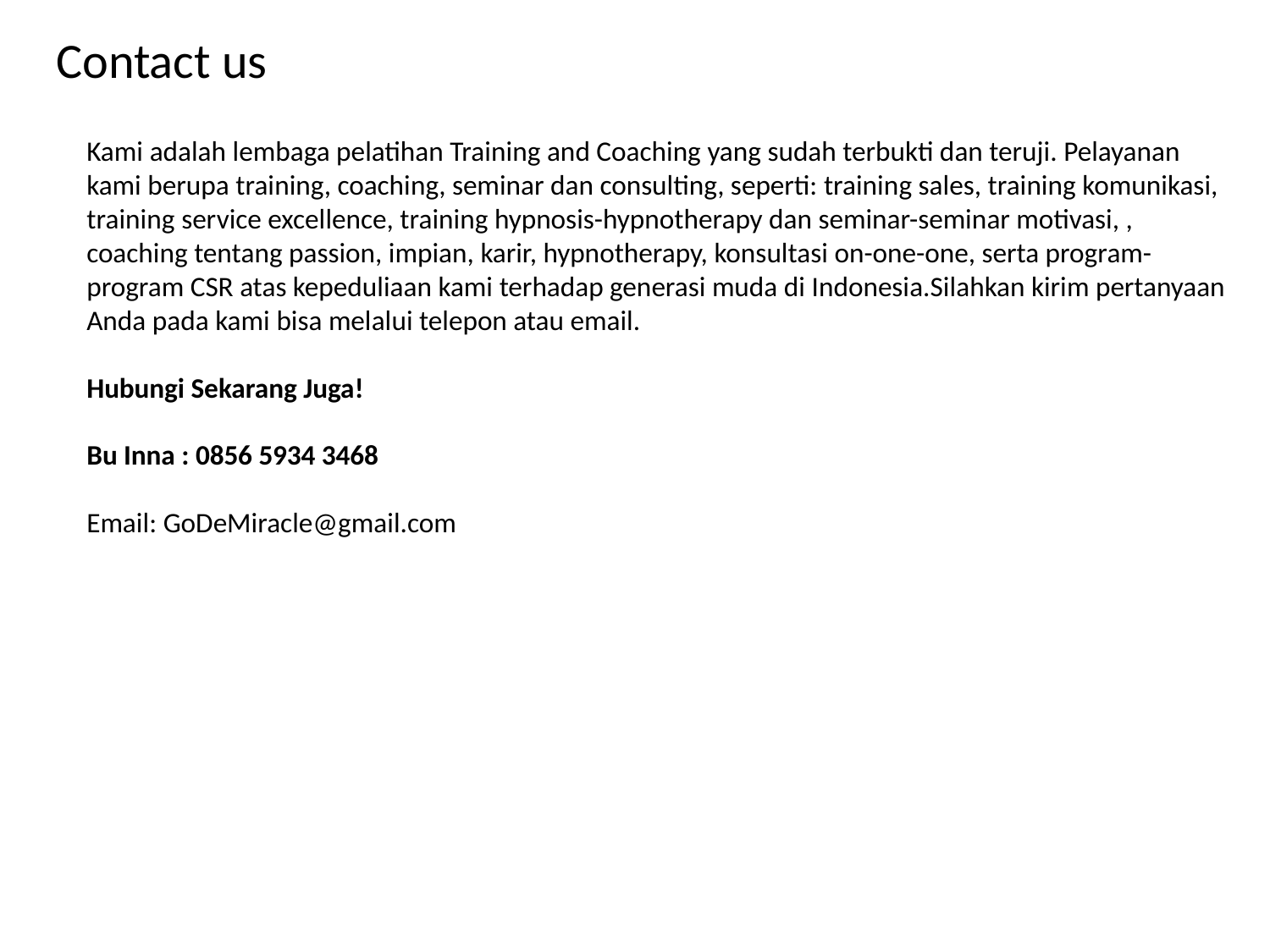

Contact us
Kami adalah lembaga pelatihan Training and Coaching yang sudah terbukti dan teruji. Pelayanan kami berupa training, coaching, seminar dan consulting, seperti: training sales, training komunikasi, training service excellence, training hypnosis-hypnotherapy dan seminar-seminar motivasi, , coaching tentang passion, impian, karir, hypnotherapy, konsultasi on-one-one, serta program-program CSR atas kepeduliaan kami terhadap generasi muda di Indonesia.Silahkan kirim pertanyaan Anda pada kami bisa melalui telepon atau email.

Hubungi Sekarang Juga!

Bu Inna : 0856 5934 3468

Email: GoDeMiracle@gmail.com